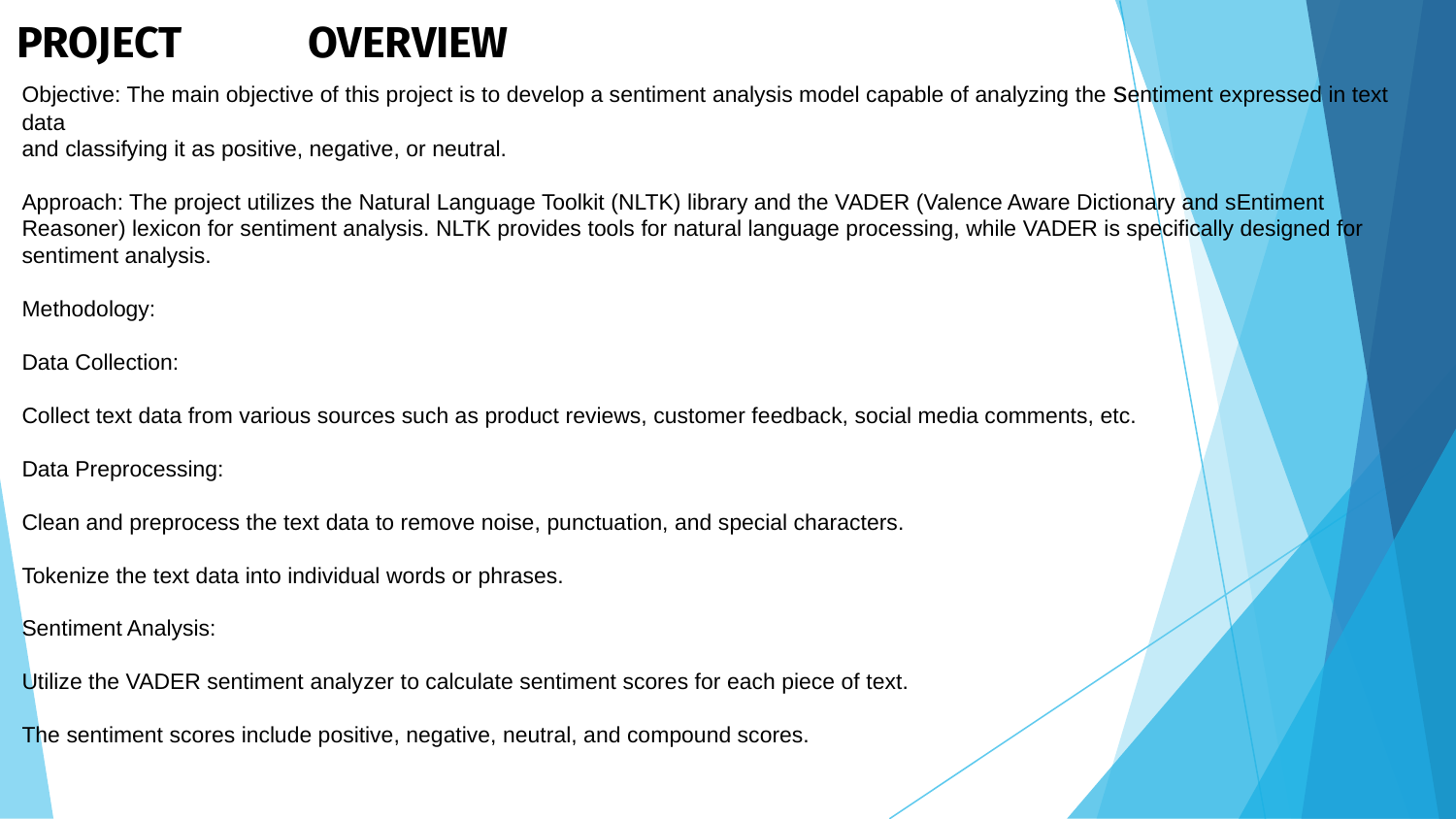

PROJECT	OVERVIEW
Objective: The main objective of this project is to develop a sentiment analysis model capable of analyzing the sentiment expressed in text data
and classifying it as positive, negative, or neutral.

Approach: The project utilizes the Natural Language Toolkit (NLTK) library and the VADER (Valence Aware Dictionary and sEntiment
Reasoner) lexicon for sentiment analysis. NLTK provides tools for natural language processing, while VADER is specifically designed for
sentiment analysis.

Methodology:

Data Collection:

Collect text data from various sources such as product reviews, customer feedback, social media comments, etc.

Data Preprocessing:

Clean and preprocess the text data to remove noise, punctuation, and special characters.

Tokenize the text data into individual words or phrases.

Sentiment Analysis:

Utilize the VADER sentiment analyzer to calculate sentiment scores for each piece of text.

The sentiment scores include positive, negative, neutral, and compound scores.